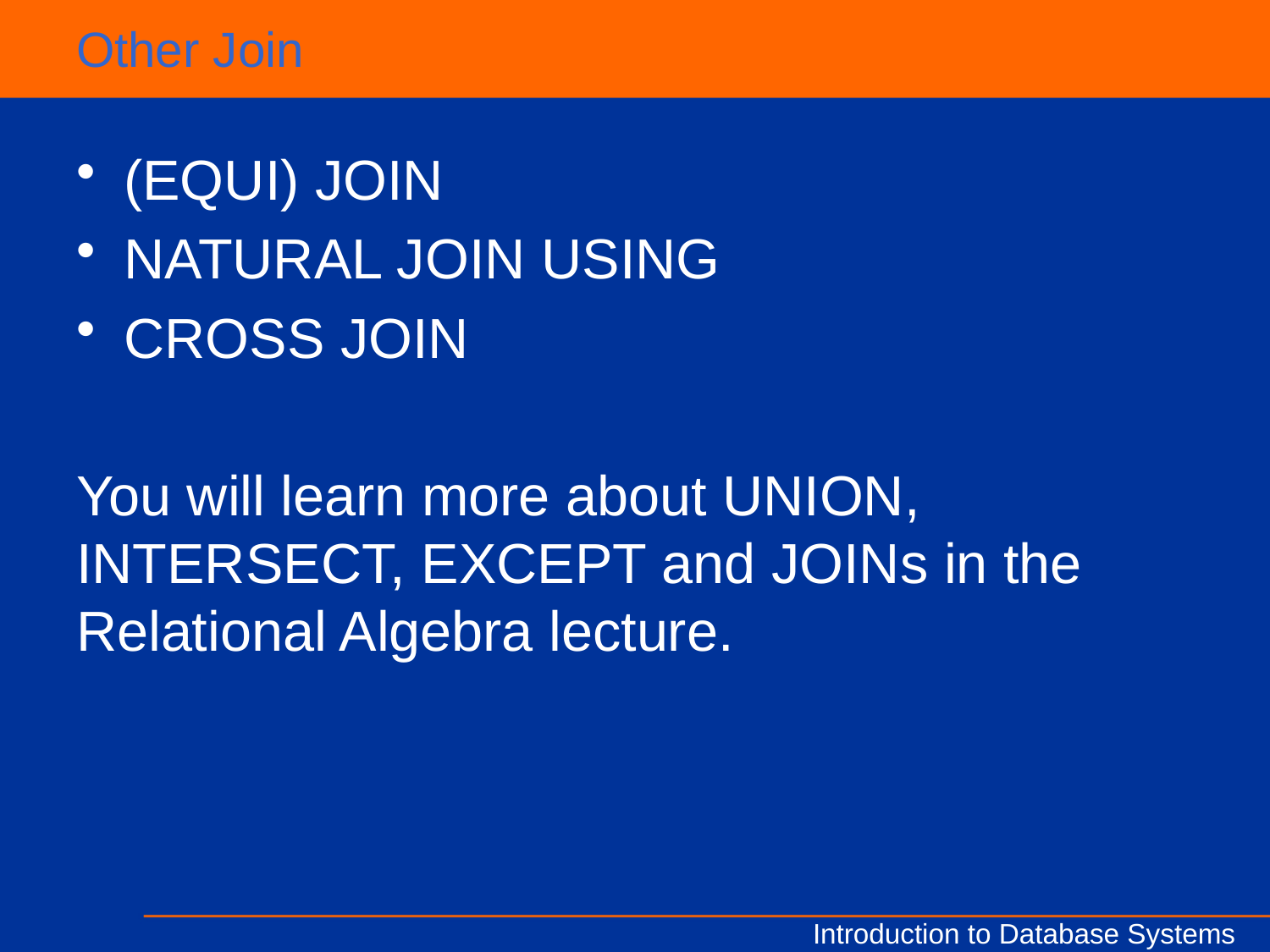

# Other Join
(EQUI) JOIN
NATURAL JOIN USING
CROSS JOIN

You will learn more about UNION, INTERSECT, EXCEPT and JOINs in the Relational Algebra lecture.

Introduction to Database Systems